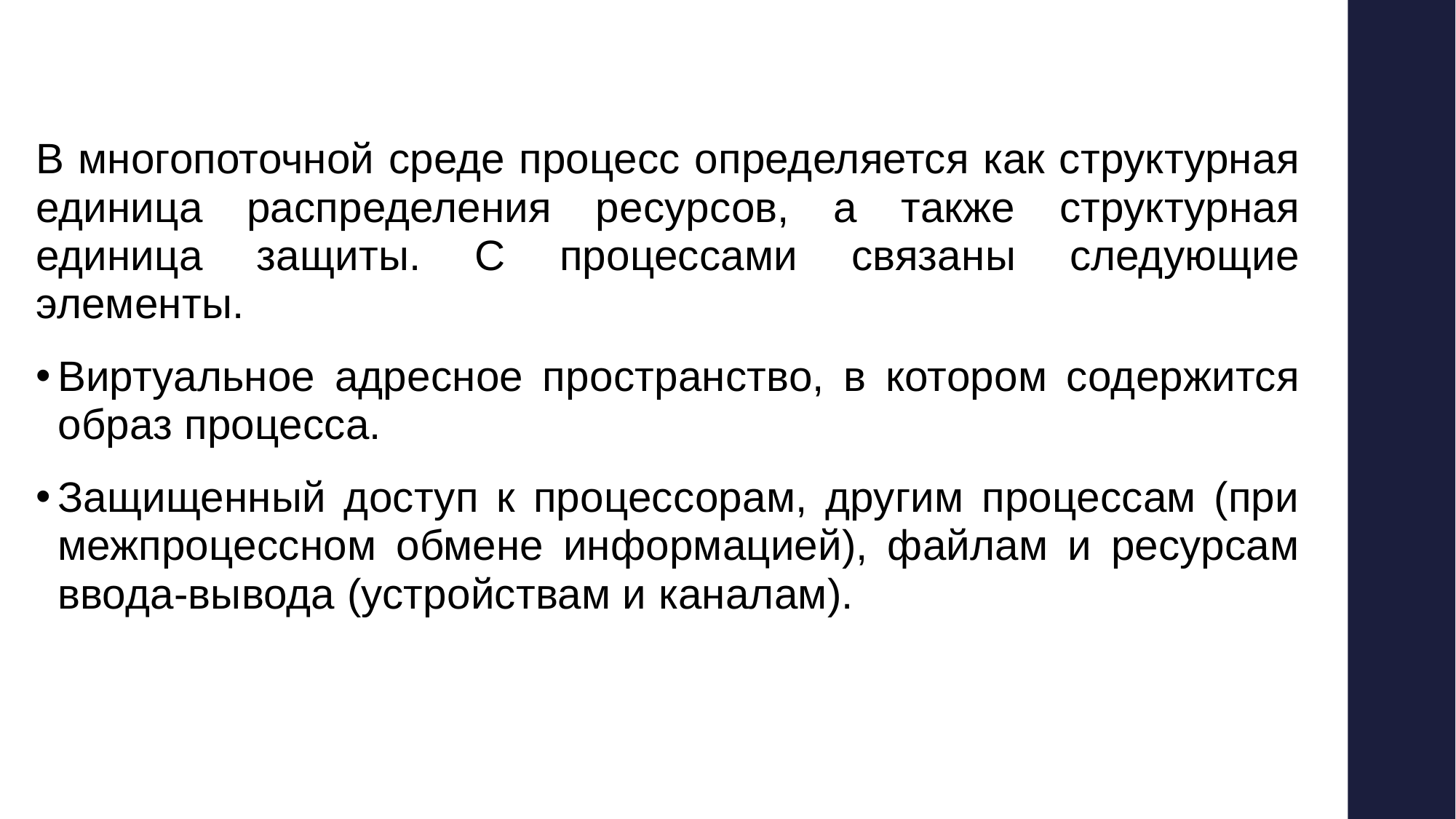

В многопоточной среде процесс определяется как структурная единица распределения ресурсов, а также структурная единица защиты. С процессами связаны следующие элементы.
Виртуальное адресное пространство, в котором содержится образ процесса.
Защищенный доступ к процессорам, другим процессам (при межпроцессном обмене информацией), файлам и ресурсам ввода-вывода (устройствам и каналам).